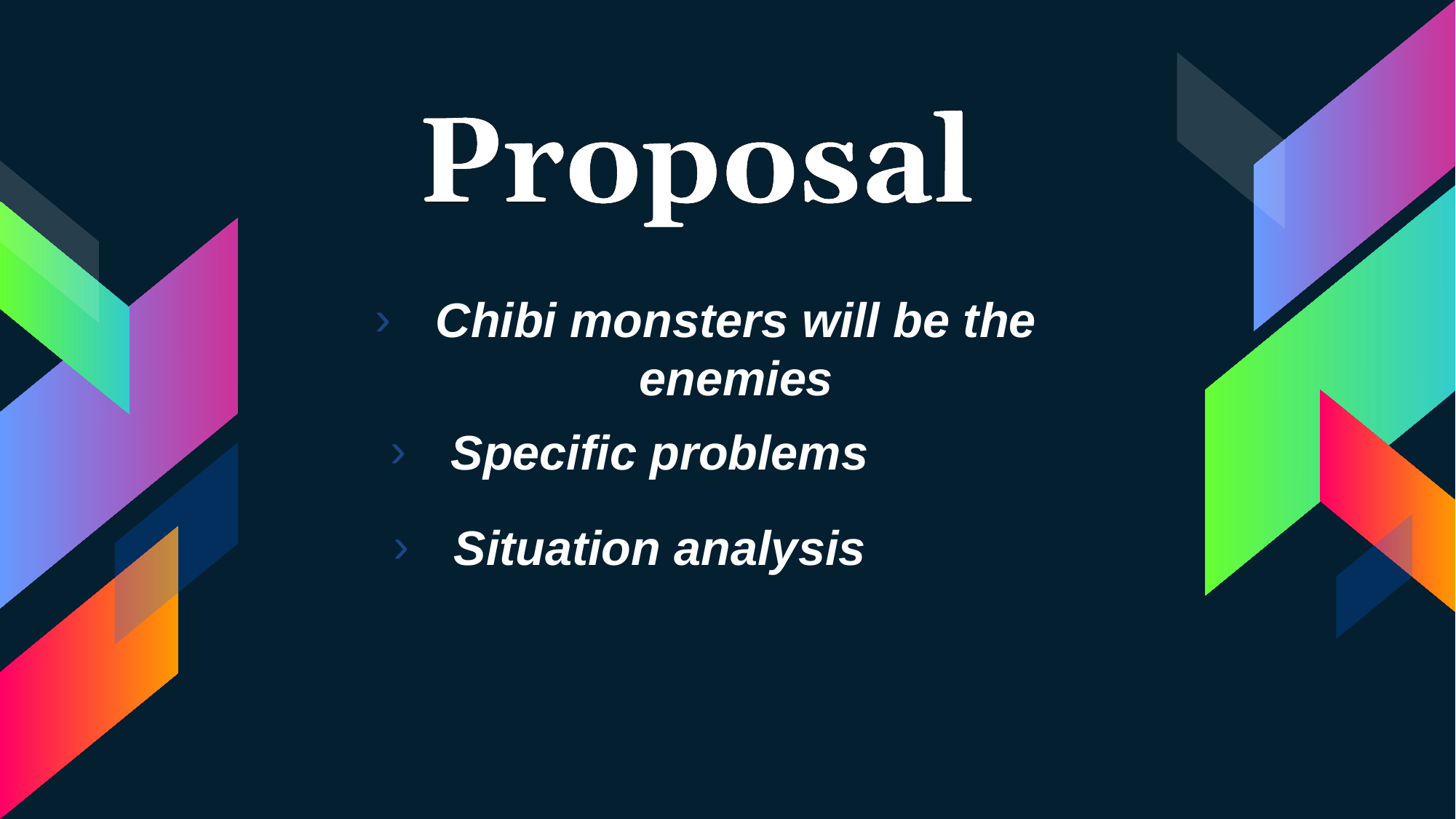

Proposal
Chibi monsters will be the enemies
Specific problems
Situation analysis